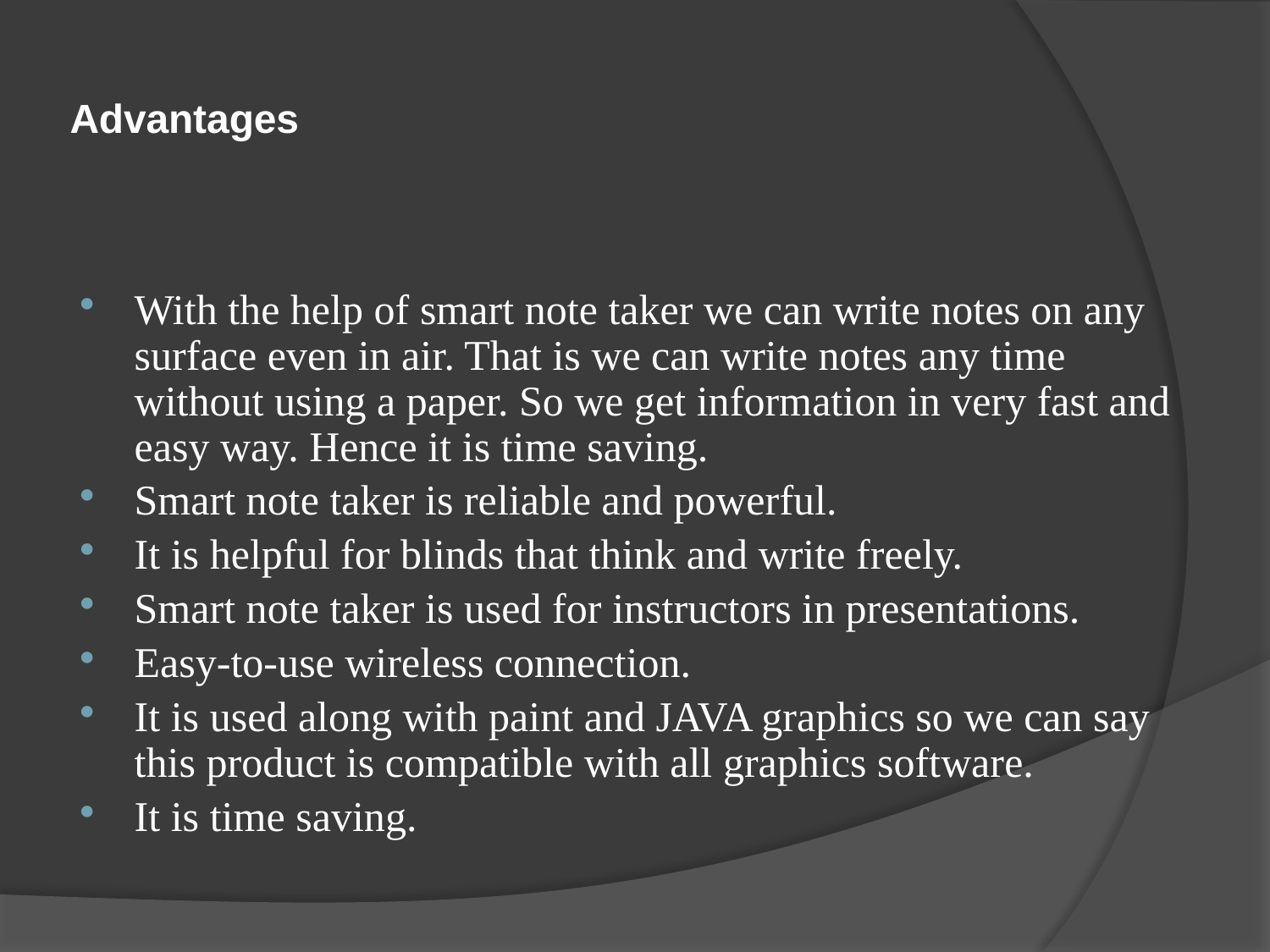

# Advantages

With the help of smart note taker we can write notes on any surface even in air. That is we can write notes any time without using a paper. So we get information in very fast and easy way. Hence it is time saving.
Smart note taker is reliable and powerful.
It is helpful for blinds that think and write freely.
Smart note taker is used for instructors in presentations.
Easy-to-use wireless connection.
It is used along with paint and JAVA graphics so we can say this product is compatible with all graphics software.
It is time saving.